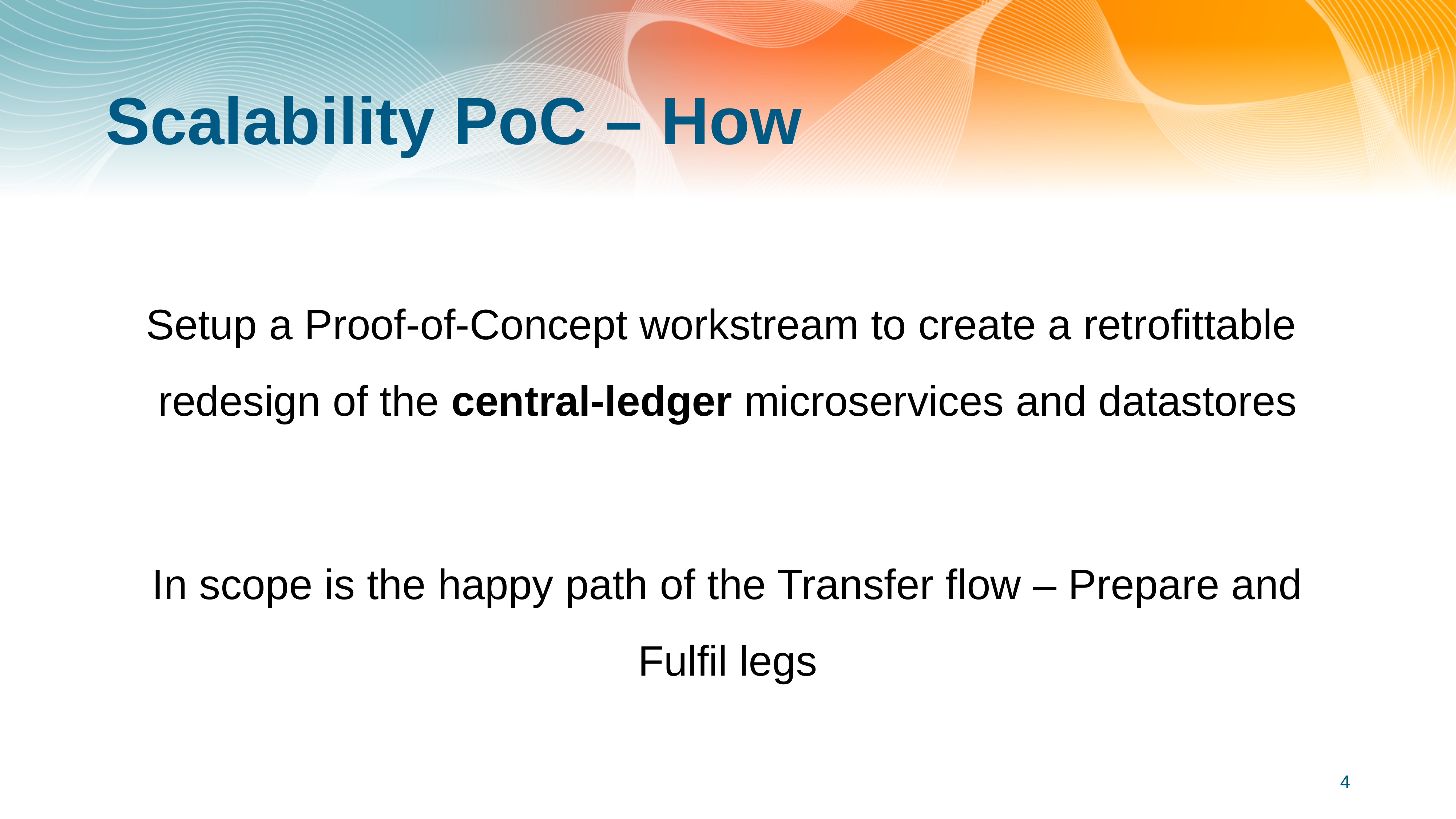

# Scalability PoC – How
Setup a Proof-of-Concept workstream to create a retrofittable  redesign of the central-ledger microservices and datastores

In scope is the happy path of the Transfer flow – Prepare and Fulfil legs
4